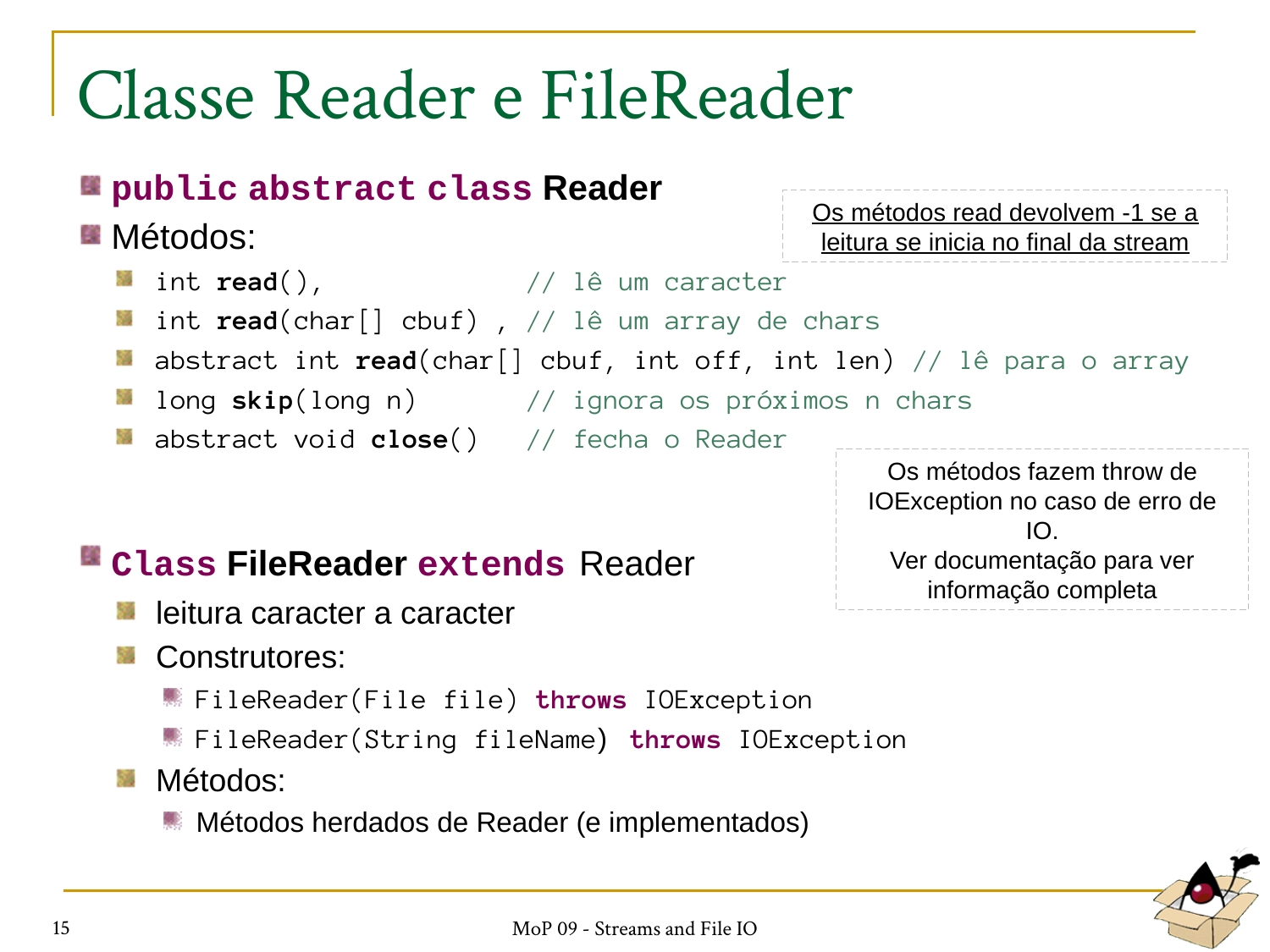

# Classe Reader e FileReader
public abstract class Reader
Métodos:
int read(),             // lê um caracter
int read(char[] cbuf) , // lê um array de chars
abstract int read(char[] cbuf, int off, int len) // lê para o array
long skip(long n)       // ignora os próximos n chars
abstract void close()   // fecha o Reader

Class FileReader extends Reader
leitura caracter a caracter
Construtores:
FileReader(File file)  throws IOException
FileReader(String fileName)  throws IOException
Métodos:
Métodos herdados de Reader (e implementados)
Os métodos read devolvem -1 se a leitura se inicia no final da stream
Os métodos fazem throw de IOException no caso de erro de IO.
Ver documentação para ver informação completa
MoP 09 - Streams and File IO